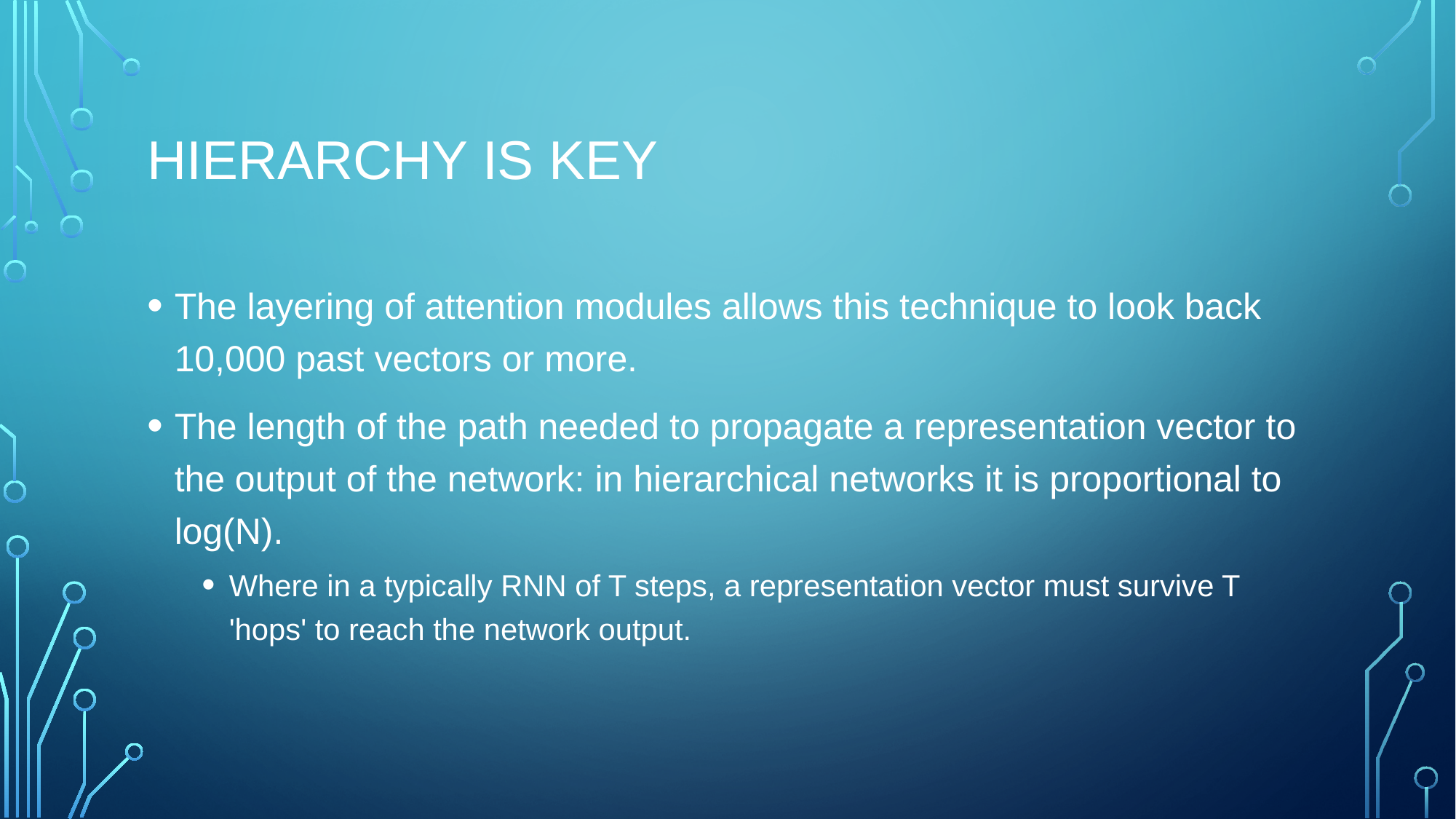

# Hierarchy is key
The layering of attention modules allows this technique to look back 10,000 past vectors or more.
The length of the path needed to propagate a representation vector to the output of the network: in hierarchical networks it is proportional to log(N).
Where in a typically RNN of T steps, a representation vector must survive T 'hops' to reach the network output.